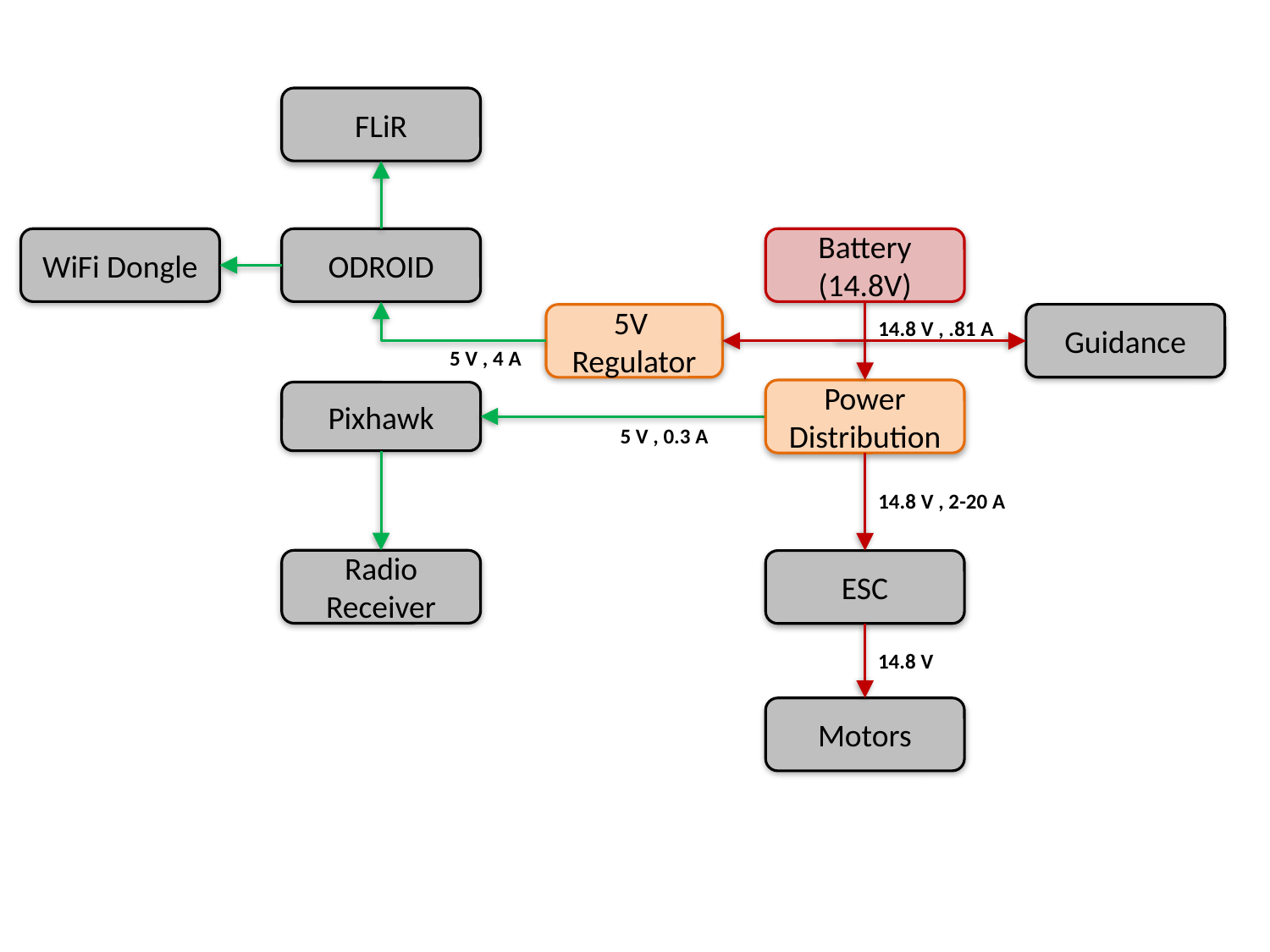

FLiR
Battery (14.8V)
WiFi Dongle
ODROID
Guidance
5V
Regulator
14.8 V , .81 A
5 V , 4 A
Power Distribution
Pixhawk
5 V , 0.3 A
14.8 V , 2-20 A
Radio Receiver
ESC
14.8 V
Motors